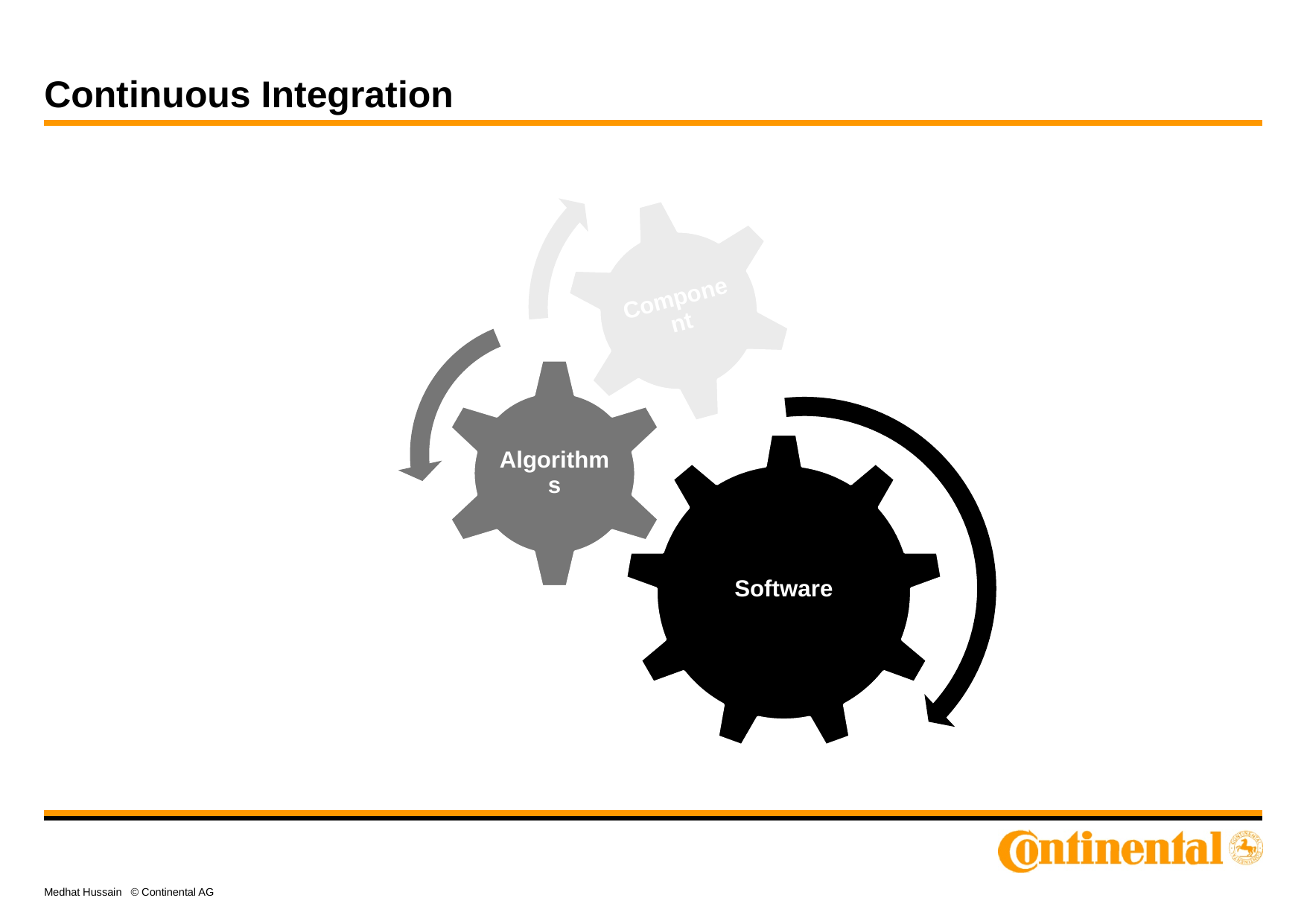

# Continuous Integration

Software
Algorithms
Component
Medhat Hussain   © Continental AG